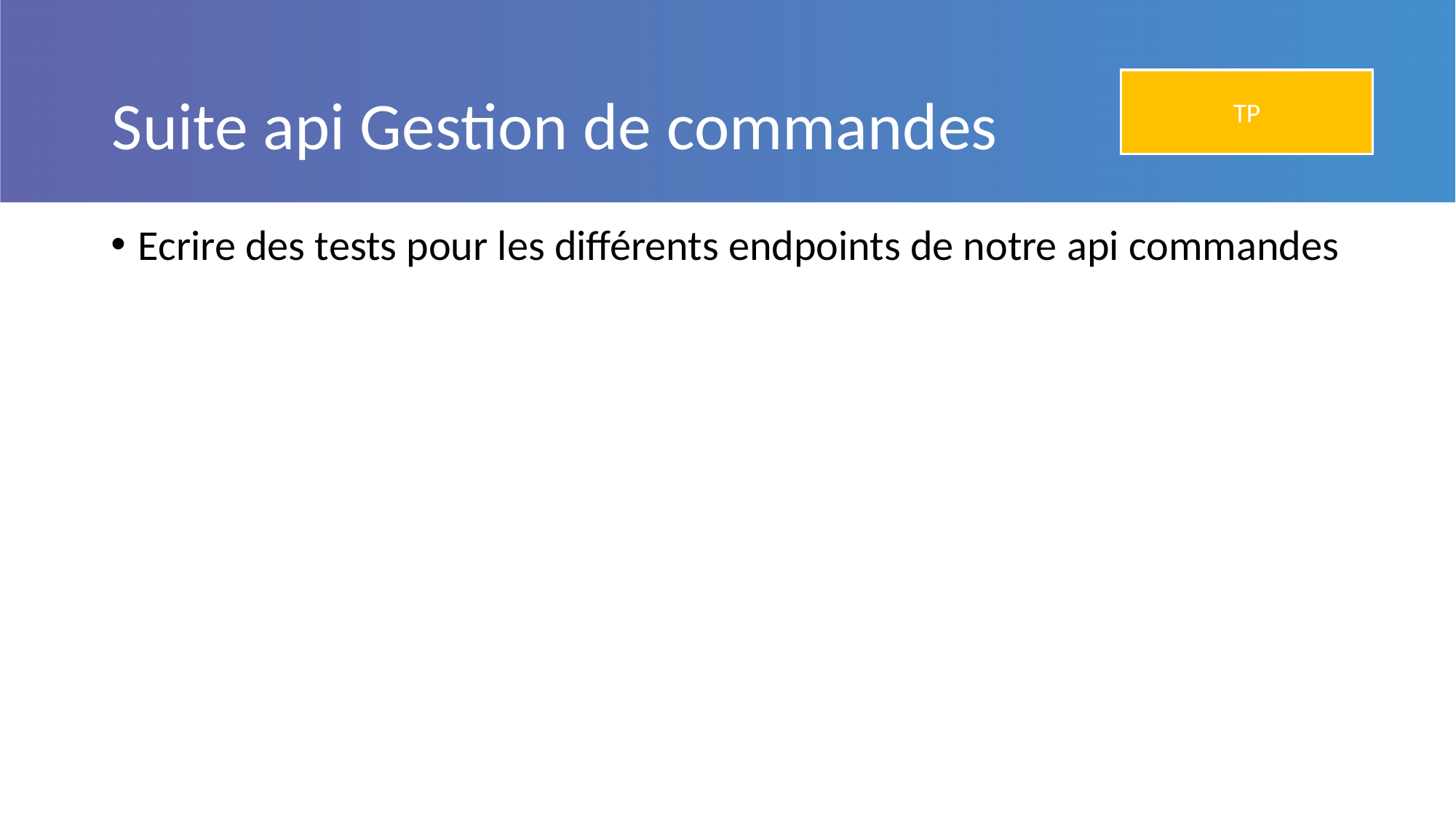

# Suite api Gestion de commandes
TP
Ecrire des tests pour les différents endpoints de notre api commandes